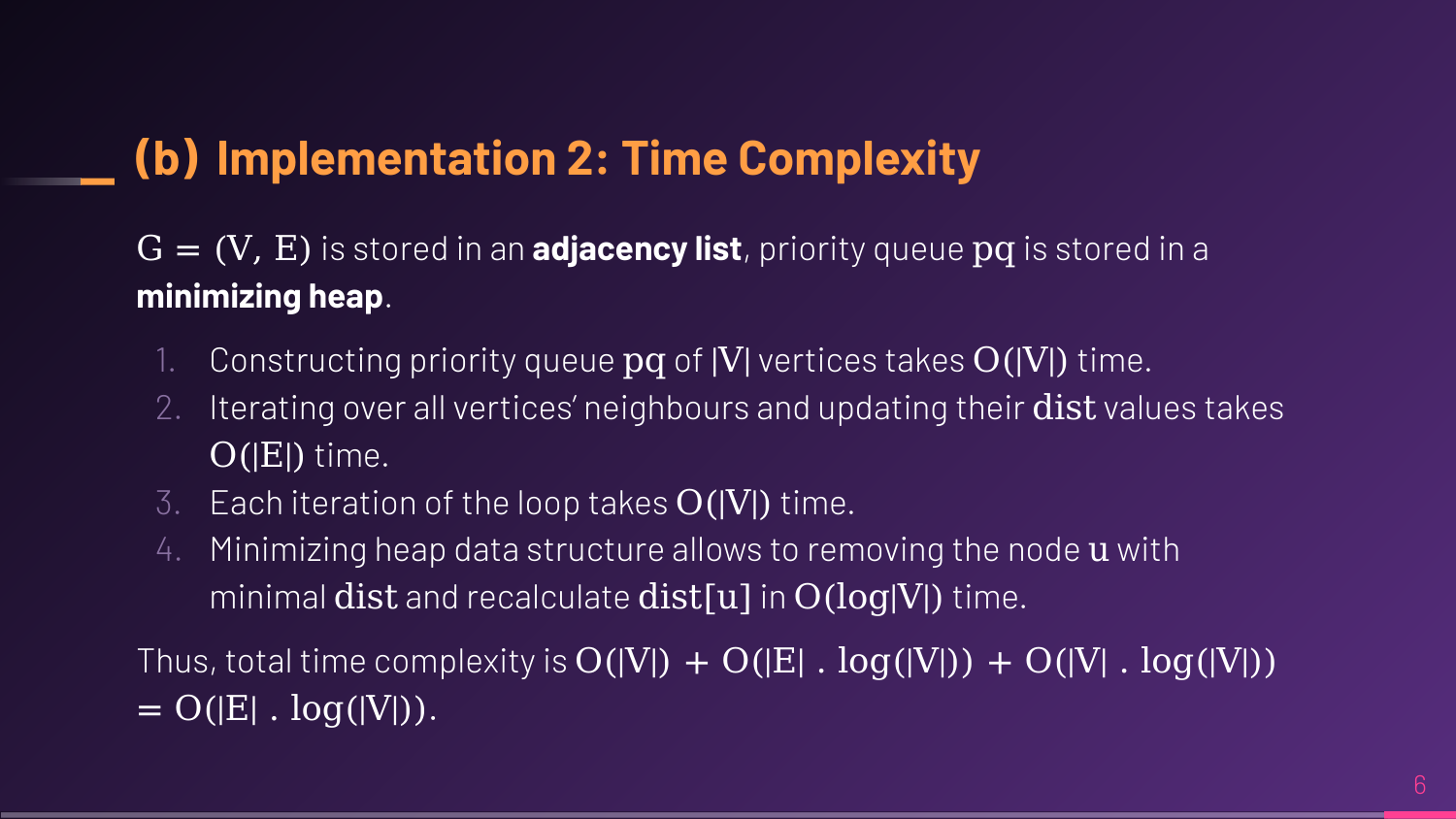

# (b)  Implementation 2: Time Complexity
G = (V, E) is stored in an adjacency list, priority queue pq is stored in a minimizing heap.
Constructing priority queue pq of |V| vertices takes O(|V|) time.
Iterating over all vertices’ neighbours and updating their dist values takes O(|E|) time.
Each iteration of the loop takes O(|V|) time.
Minimizing heap data structure allows to removing the node u with minimal dist and recalculate dist[u] in O(log|V|) time.
Thus, total time complexity is O(|V|) + O(|E| . log(|V|)) + O(|V| . log(|V|)) = O(|E| . log(|V|)).

6